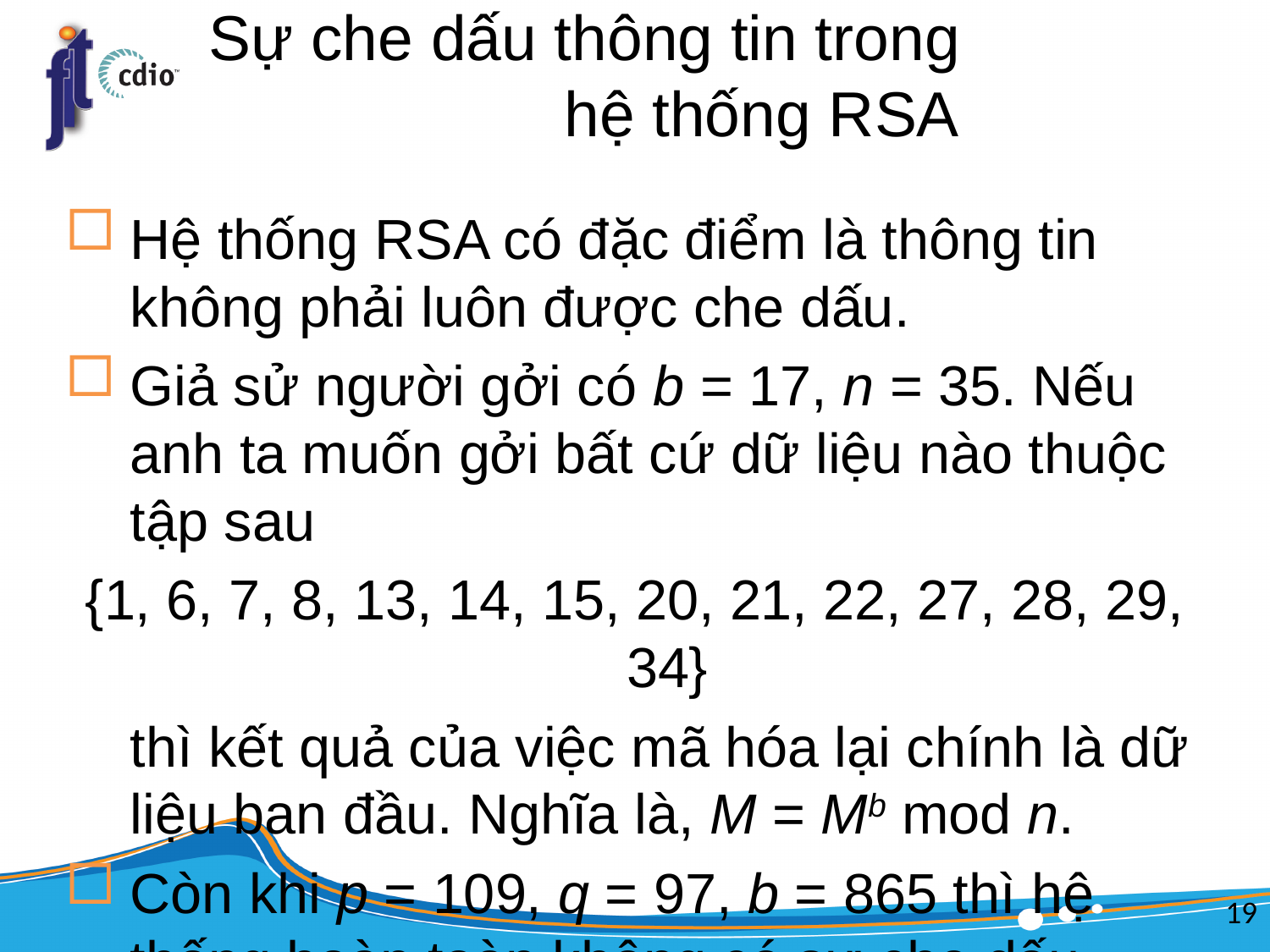

# Sự che dấu thông tin trong                      hệ thống RSA
Hệ thống RSA có đặc điểm là thông tin không phải luôn được che dấu.
Giả sử người gởi có b = 17, n = 35. Nếu anh ta muốn gởi bất cứ dữ liệu nào thuộc tập sau
{1, 6, 7, 8, 13, 14, 15, 20, 21, 22, 27, 28, 29, 34}
	thì kết quả của việc mã hóa lại chính là dữ liệu ban đầu. Nghĩa là, M = Mb mod n.
Còn khi p = 109, q = 97, b = 865 thì hệ thống hoàn toàn không có sự che dấu thông tin, bởi vì:
∀M, M = M865 mod (109*97)
19